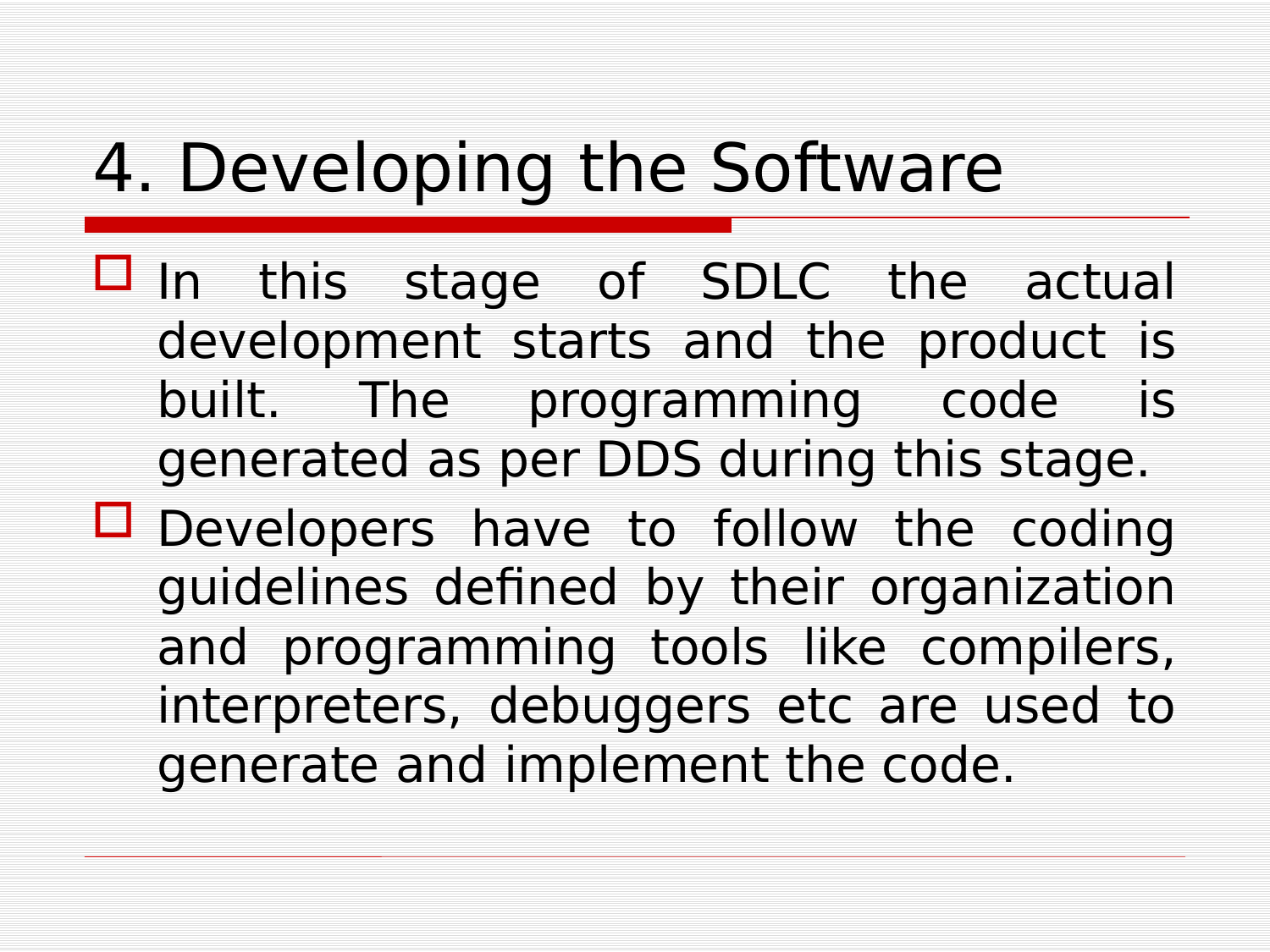

# 4. Developing the Software
In this stage of SDLC the actual development starts and the product is built. The programming code is generated as per DDS during this stage.
Developers have to follow the coding guidelines defined by their organization and programming tools like compilers, interpreters, debuggers etc are used to generate and implement the code.